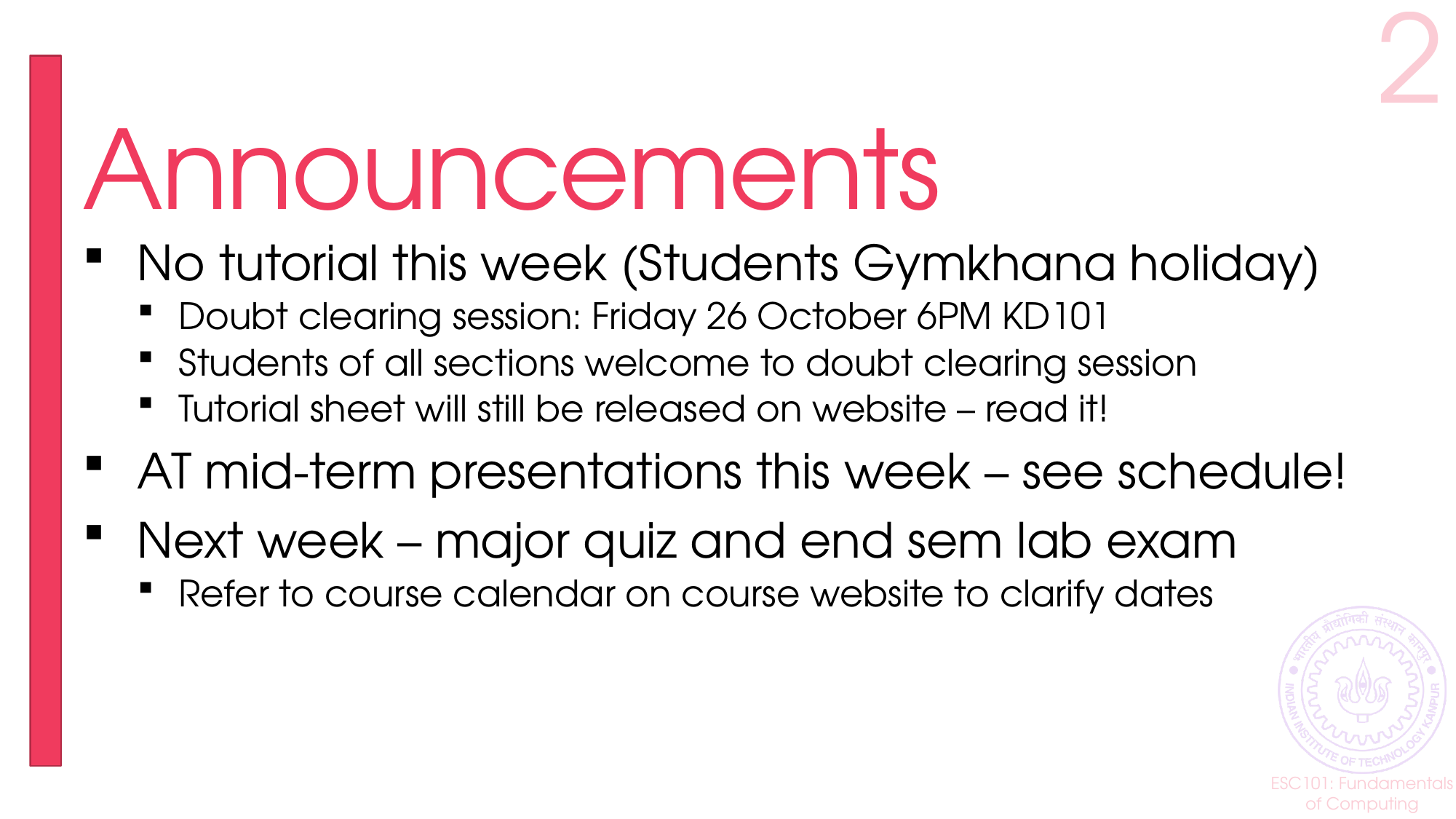

2
# Announcements
No tutorial this week (Students Gymkhana holiday)
Doubt clearing session: Friday 26 October 6PM KD101
Students of all sections welcome to doubt clearing session
Tutorial sheet will still be released on website – read it!
AT mid-term presentations this week – see schedule!
Next week – major quiz and end sem lab exam
Refer to course calendar on course website to clarify dates